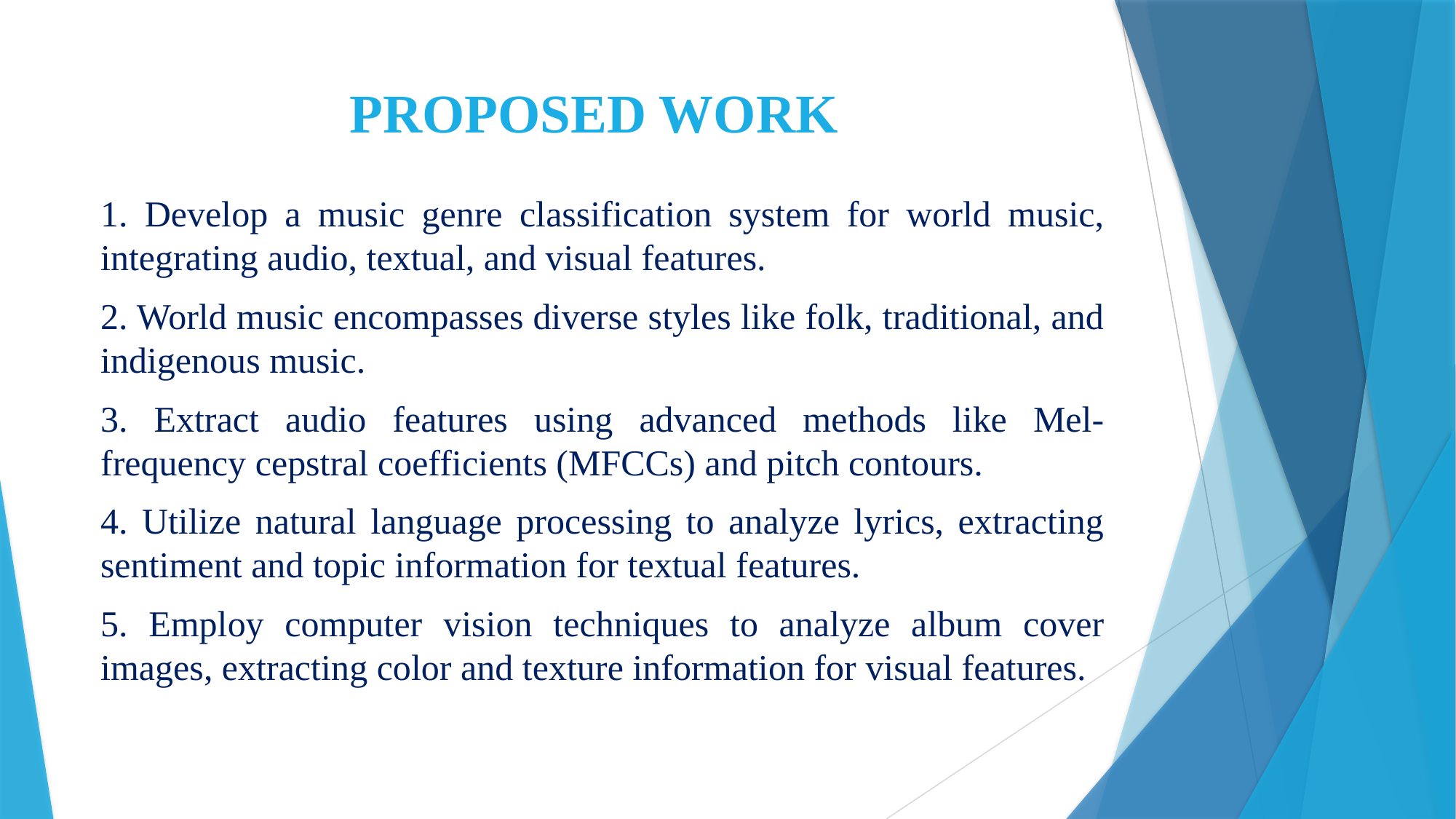

# PROPOSED WORK
1. Develop a music genre classification system for world music, integrating audio, textual, and visual features.
2. World music encompasses diverse styles like folk, traditional, and indigenous music.
3. Extract audio features using advanced methods like Mel-frequency cepstral coefficients (MFCCs) and pitch contours.
4. Utilize natural language processing to analyze lyrics, extracting sentiment and topic information for textual features.
5. Employ computer vision techniques to analyze album cover images, extracting color and texture information for visual features.